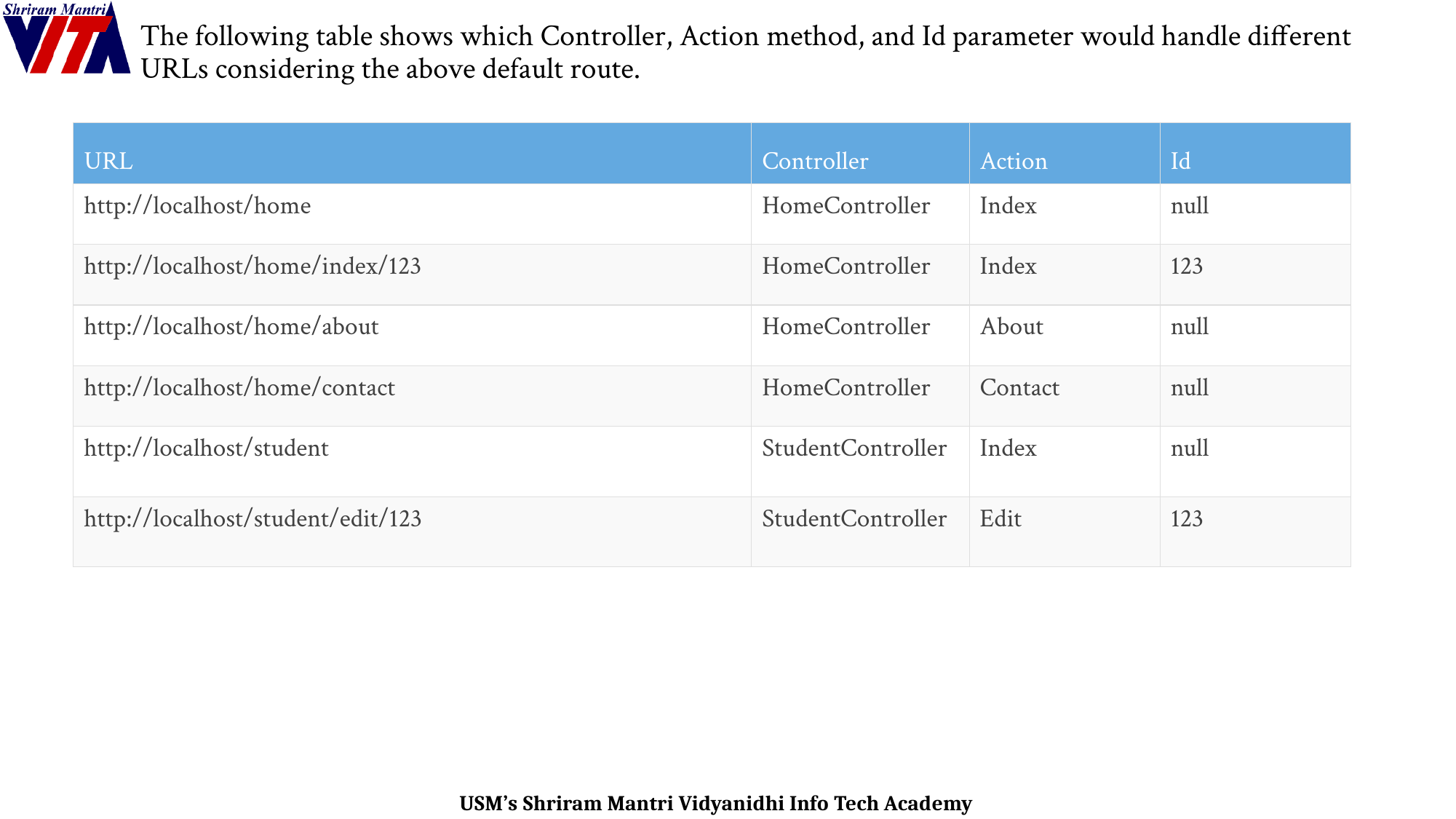

# The following table shows which Controller, Action method, and Id parameter would handle different URLs considering the above default route.
| URL | Controller | Action | Id |
| --- | --- | --- | --- |
| http://localhost/home | HomeController | Index | null |
| http://localhost/home/index/123 | HomeController | Index | 123 |
| http://localhost/home/about | HomeController | About | null |
| http://localhost/home/contact | HomeController | Contact | null |
| http://localhost/student | StudentController | Index | null |
| http://localhost/student/edit/123 | StudentController | Edit | 123 |